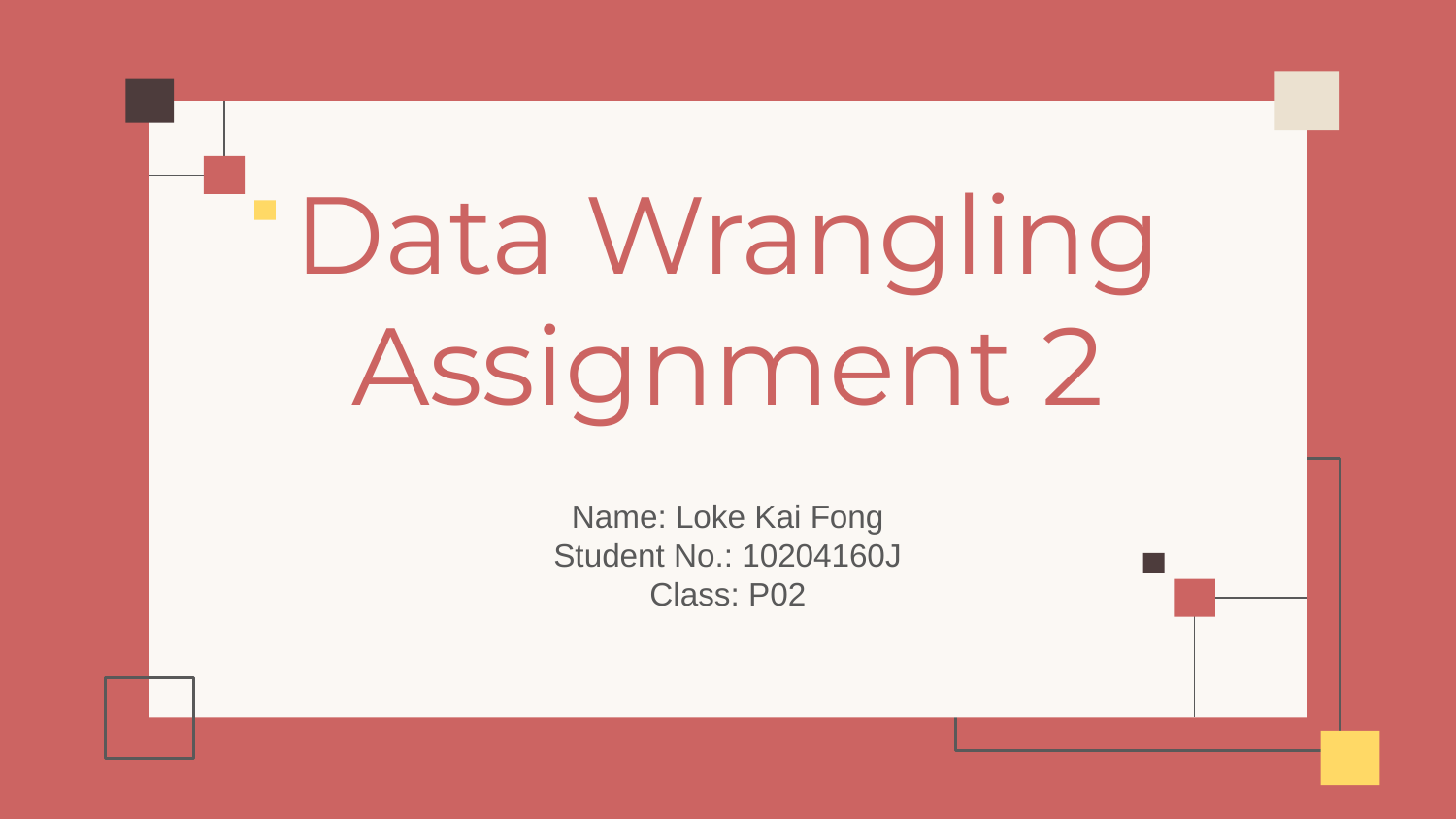

# Data Wrangling Assignment 2
Name: Loke Kai Fong
Student No.: 10204160J
Class: P02